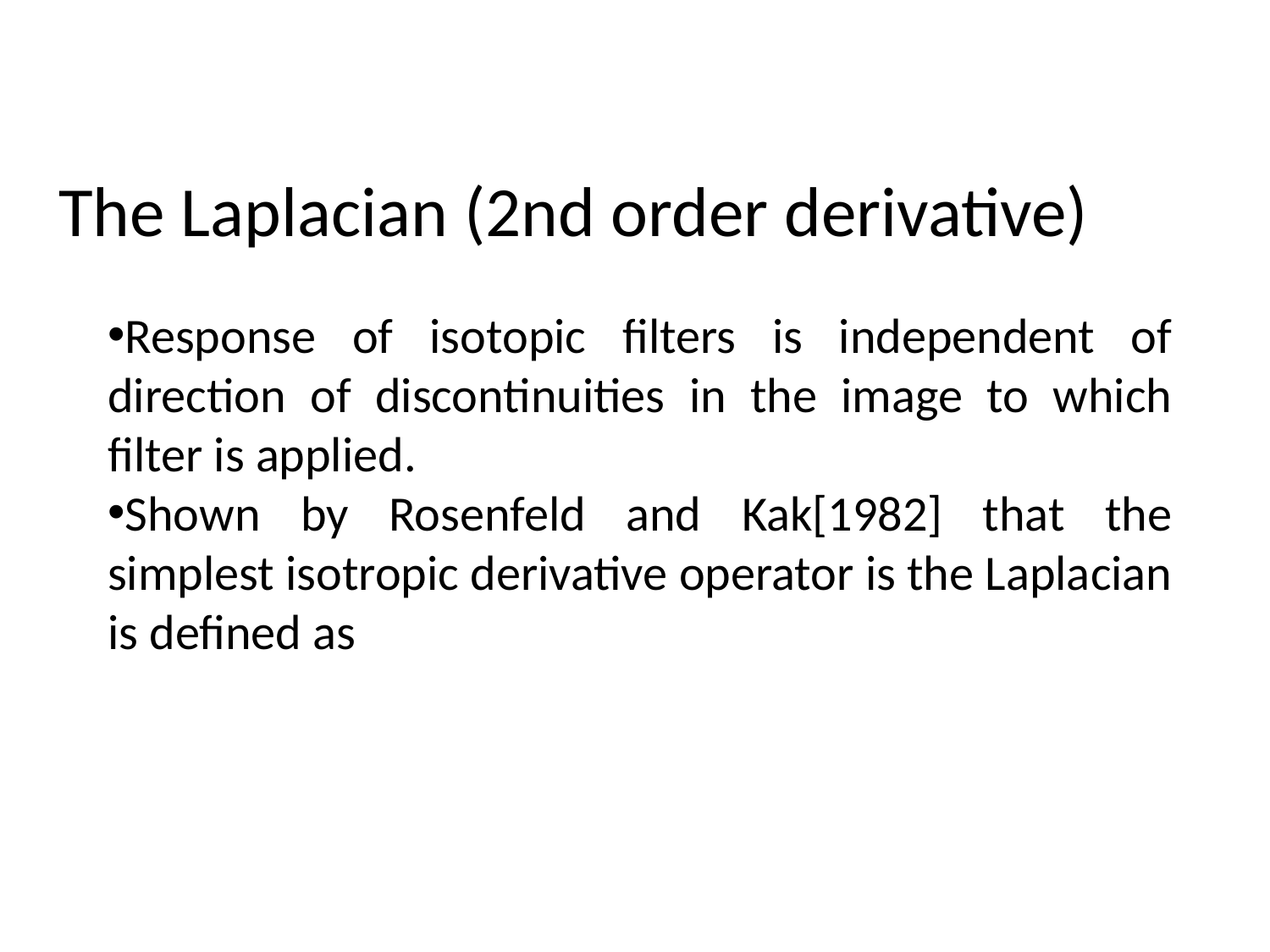

The Laplacian (2nd order derivative)
Response of isotopic filters is independent of direction of discontinuities in the image to which filter is applied.
Shown by Rosenfeld and Kak[1982] that the simplest isotropic derivative operator is the Laplacian is defined as